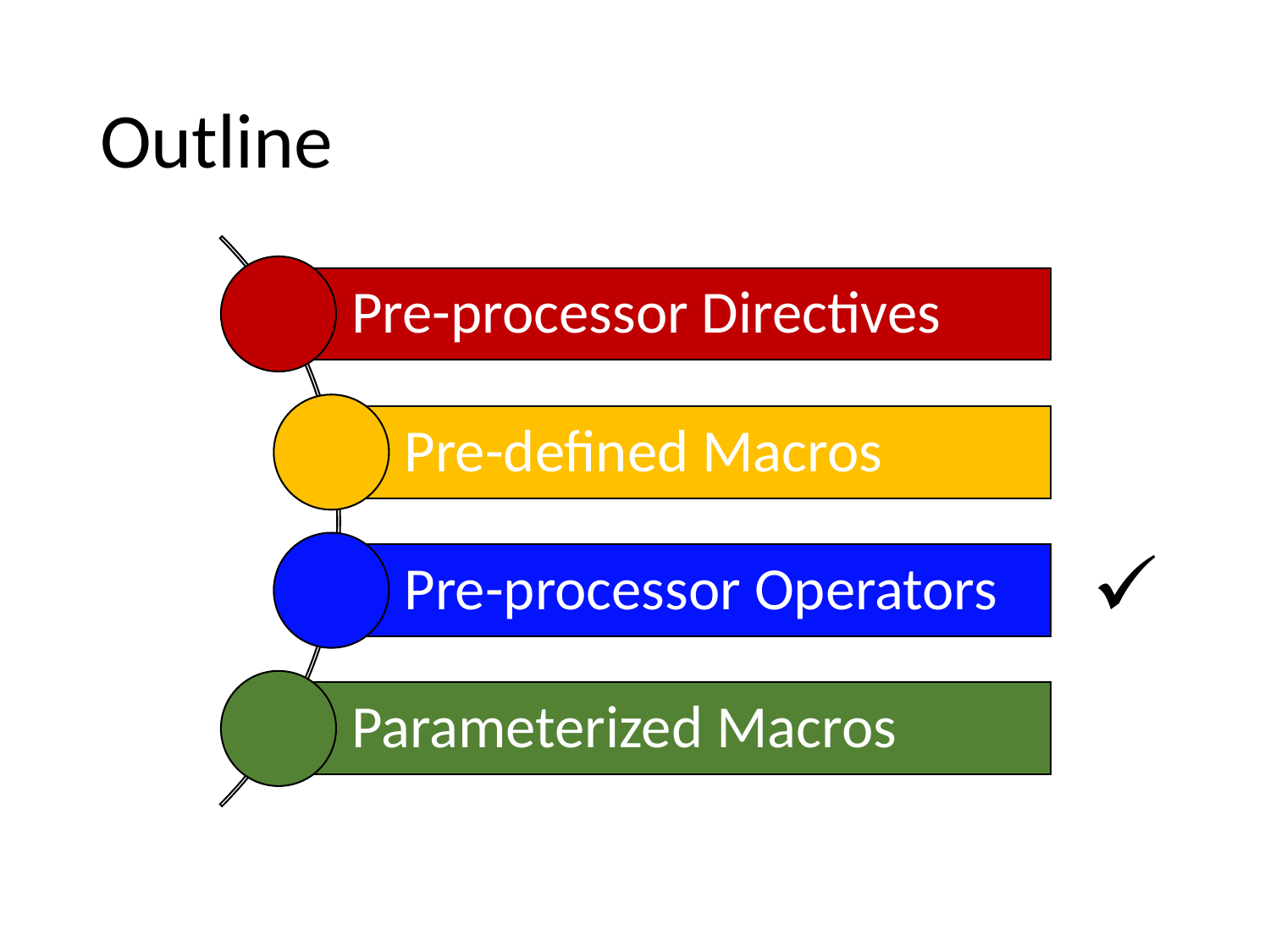

# Outline
Pre-processor Directives
Pre-defined Macros
Pre-processor Operators
Parameterized Macros